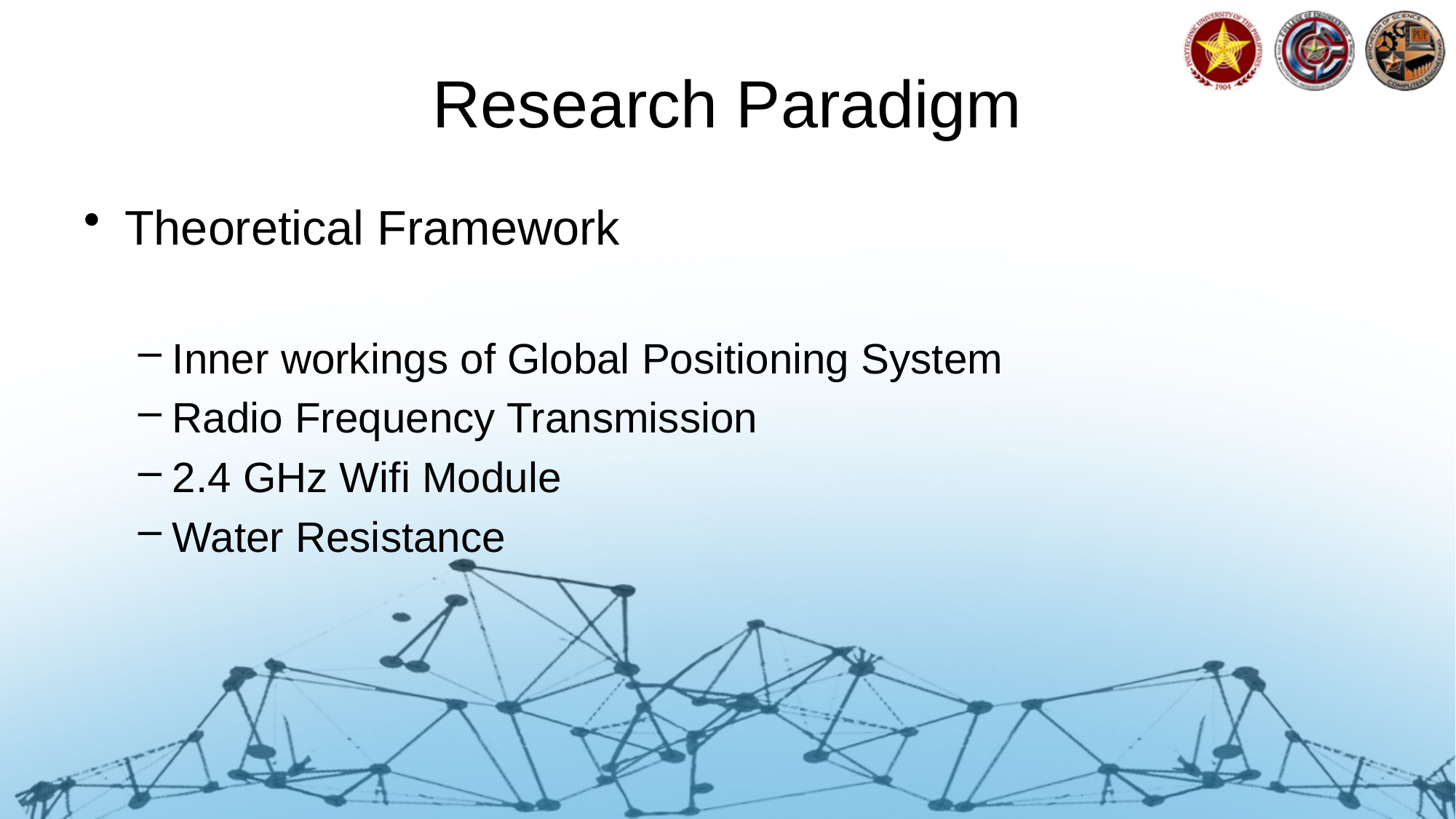

# Research Paradigm
Theoretical Framework

Inner workings of Global Positioning System
Radio Frequency Transmission
2.4 GHz Wifi Module
Water Resistance